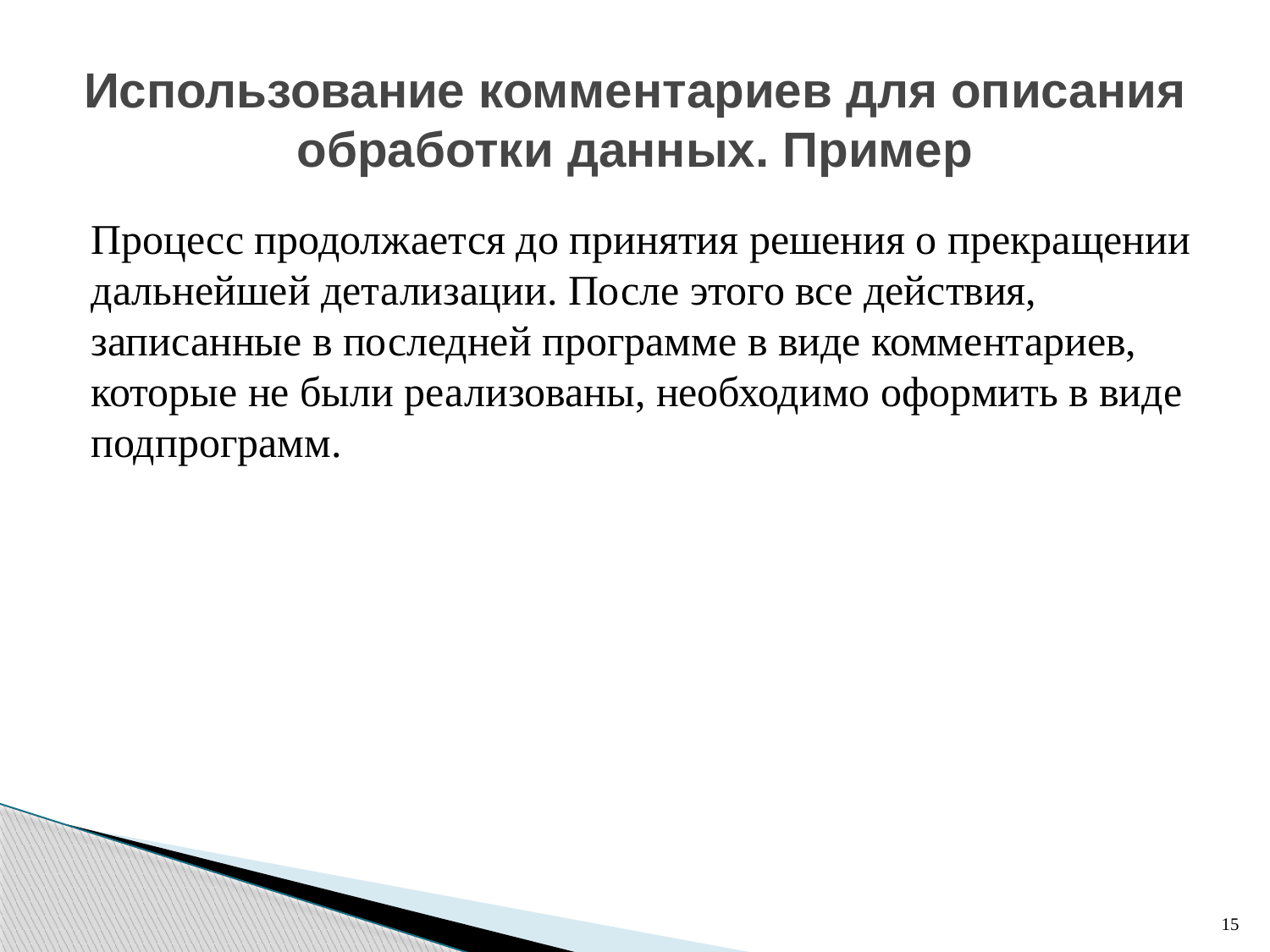

# Использование комментариев для описания обработки данных. Пример
Процесс продолжается до принятия решения о прекращении дальнейшей детализации. После этого все действия, записанные в последней программе в виде комментариев, которые не были реализованы, необходимо оформить в виде подпрограмм.
15